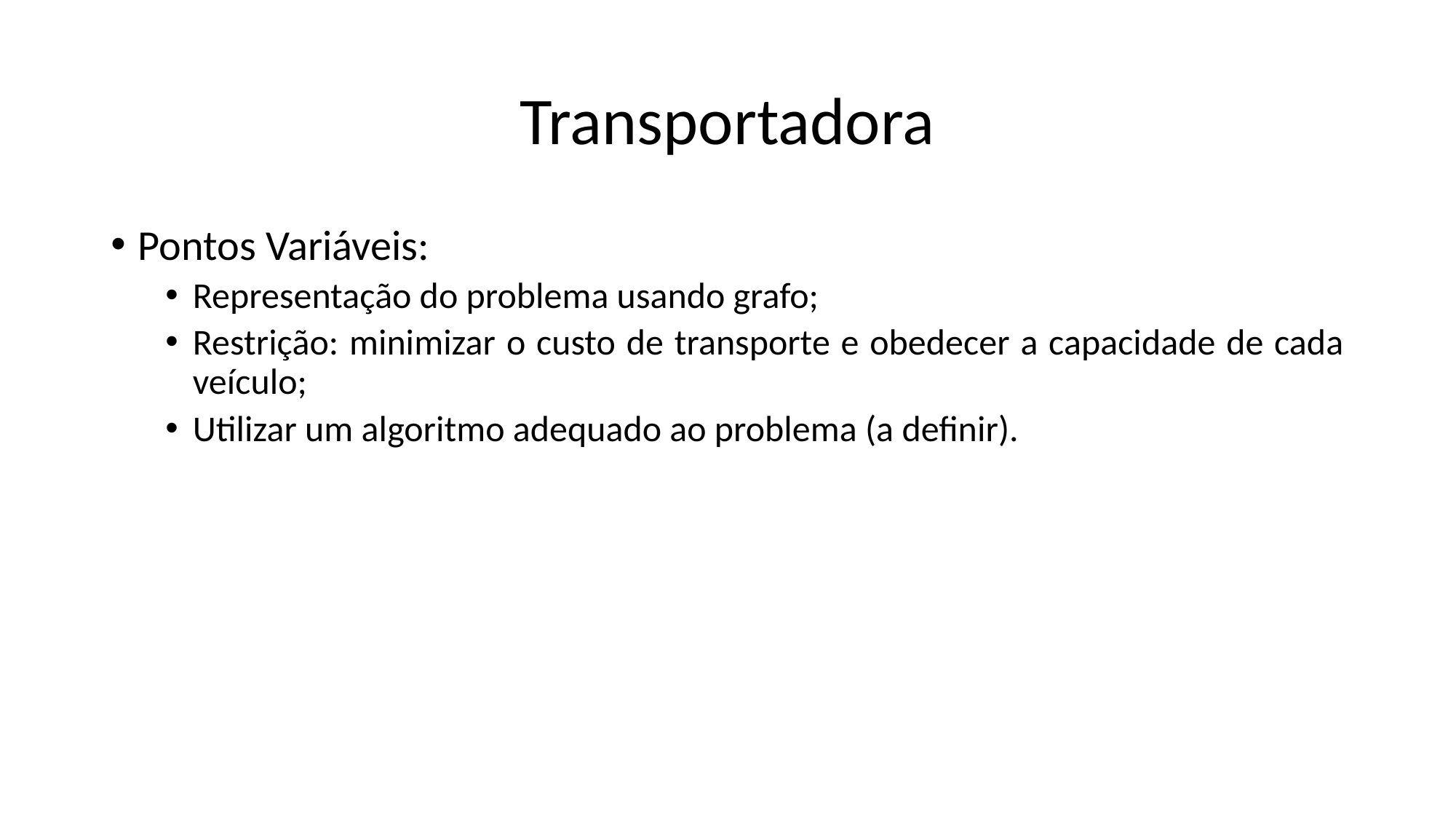

# Transportadora
Pontos Variáveis:
Representação do problema usando grafo;
Restrição: minimizar o custo de transporte e obedecer a capacidade de cada veículo;
Utilizar um algoritmo adequado ao problema (a definir).